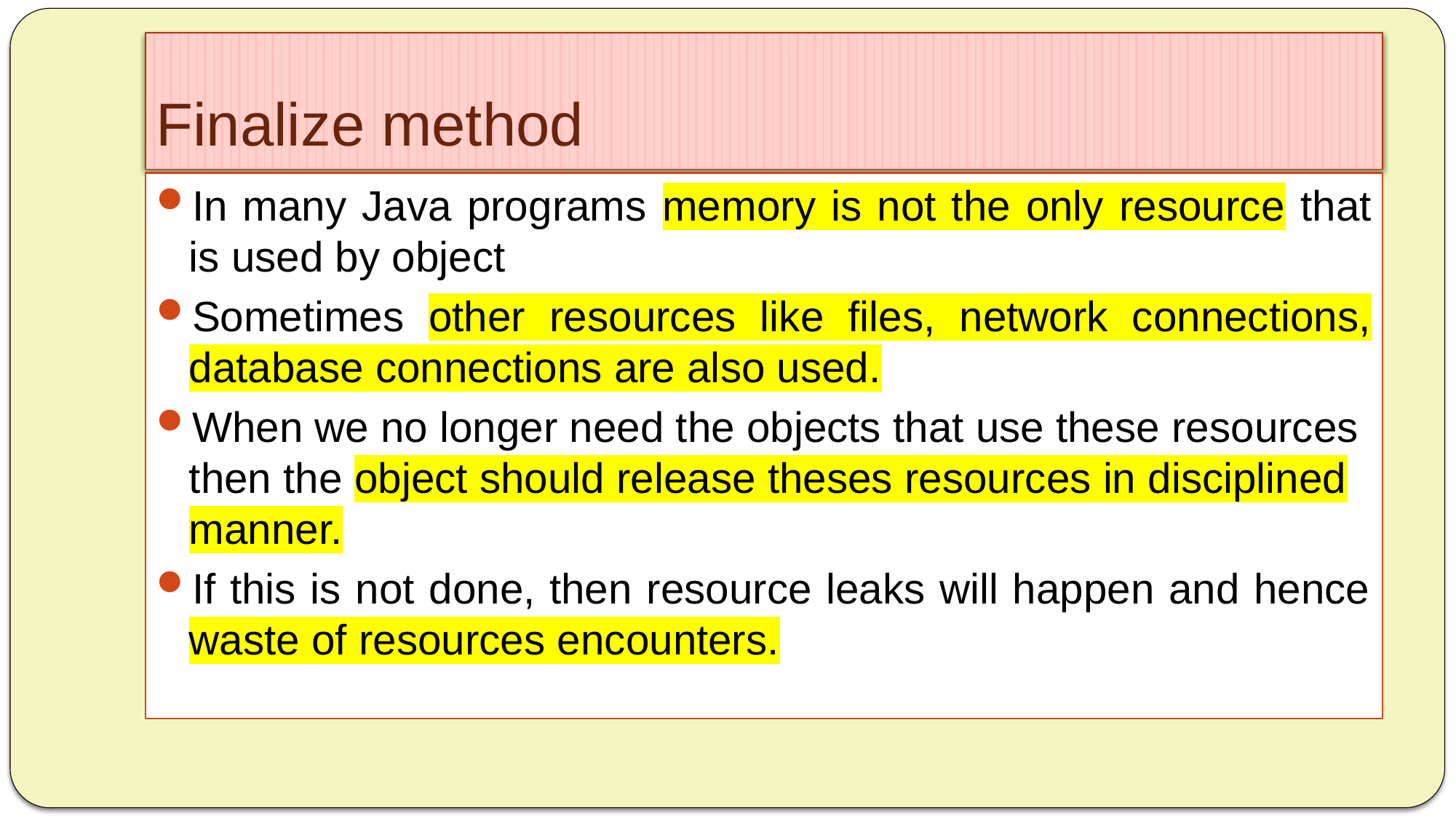

# Finalize method
In many Java programs memory is not the only resource that is used by object
Sometimes other resources like files, network connections, database connections are also used.
When we no longer need the objects that use these resources then the object should release theses resources in disciplined manner.
If this is not done, then resource leaks will happen and hence waste of resources encounters.